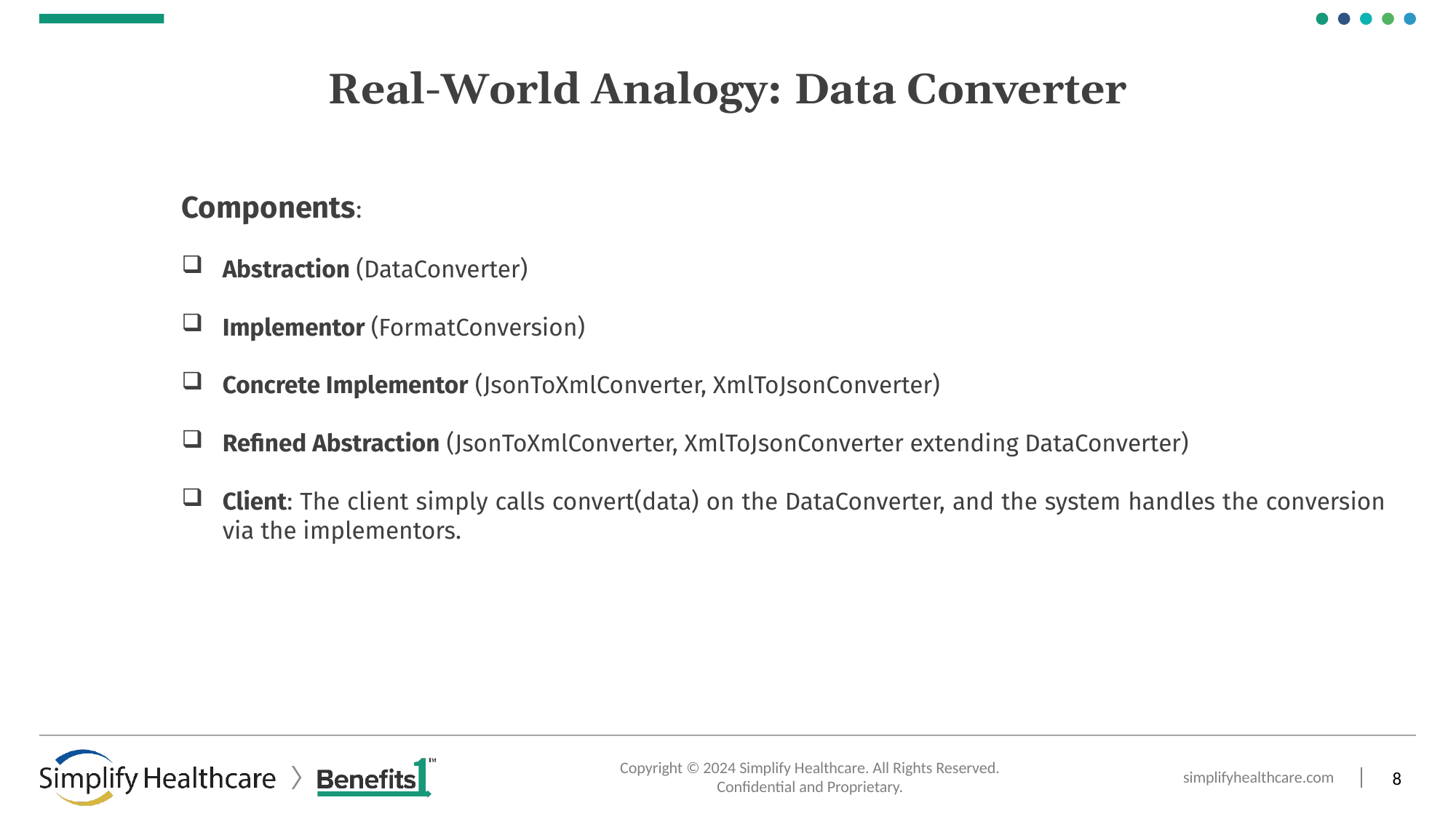

Real-World Analogy: Data Converter
Components:

Abstraction (DataConverter)

Implementor (FormatConversion)

Concrete Implementor (JsonToXmlConverter, XmlToJsonConverter)

Refined Abstraction (JsonToXmlConverter, XmlToJsonConverter extending DataConverter)

Client: The client simply calls convert(data) on the DataConverter, and the system handles the conversion via the implementors.